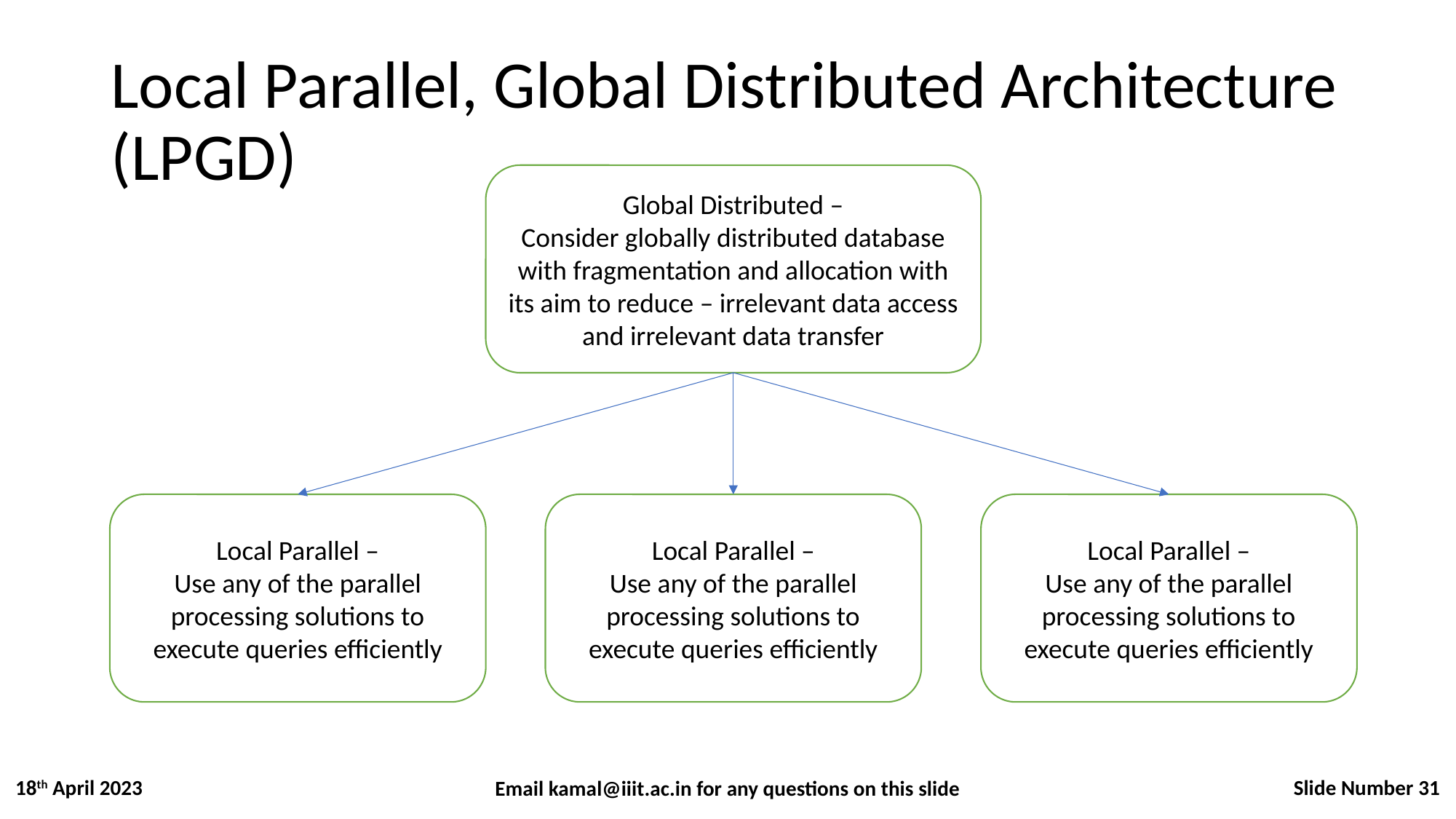

# Local Parallel, Global Distributed Architecture (LPGD)
Global Distributed –
Consider globally distributed database with fragmentation and allocation with its aim to reduce – irrelevant data access and irrelevant data transfer
Local Parallel –
Use any of the parallel processing solutions to execute queries efficiently
Local Parallel –
Use any of the parallel processing solutions to execute queries efficiently
Local Parallel –
Use any of the parallel processing solutions to execute queries efficiently
Slide Number 31
18th April 2023
Email kamal@iiit.ac.in for any questions on this slide